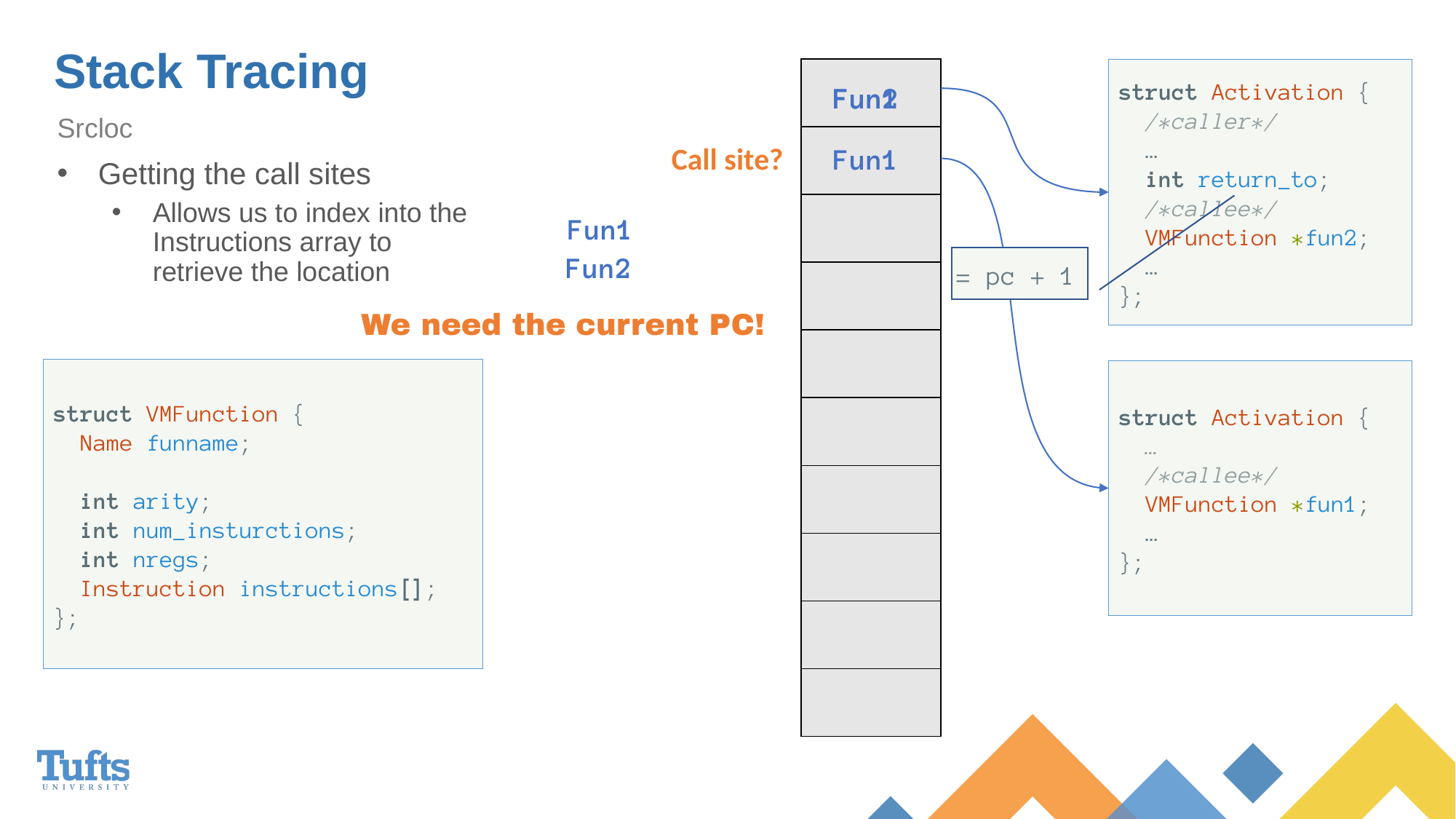

# Stack Tracing
|  |
| --- |
|  |
|  |
|  |
|  |
|  |
|  |
|  |
|  |
|  |
struct Activation {
  /*caller*/
  …
  int return_to;
  /*callee*/
  VMFunction *fun2;
  …
};
Fun1
Fun2
Srcloc
Call site?
Fun1
Getting the call sites
Allows us to index into the Instructions array to retrieve the location

Fun1
Fun2

= pc + 1

We need the current PC!
struct VMFunction {
  Name funname;
  int arity;
  int num_insturctions;
  int nregs;
  Instruction instructions[];
};
struct Activation {
  …
  /*callee*/
  VMFunction *fun1;
  …
};